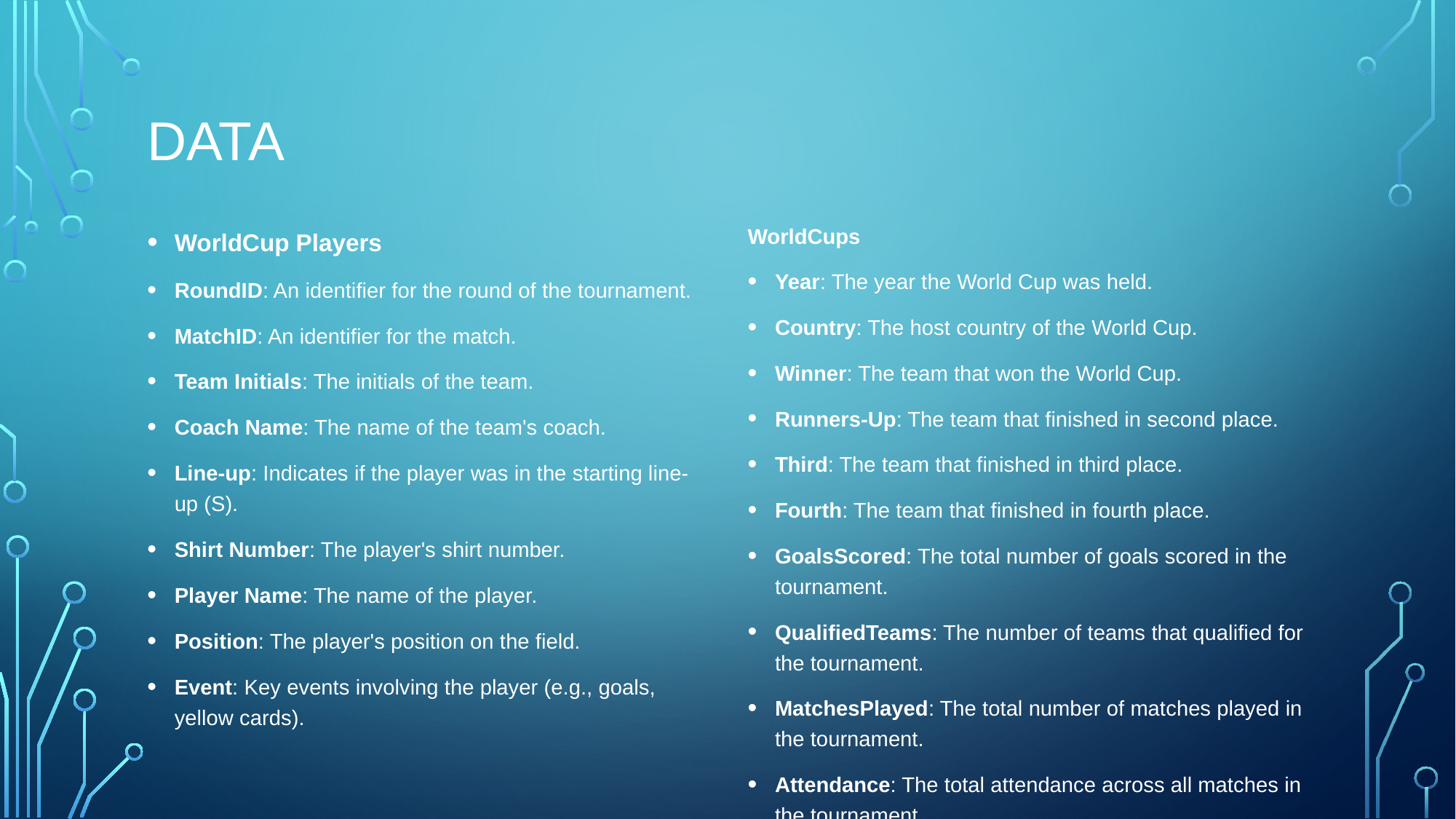

# Data
WorldCups
Year: The year the World Cup was held.
Country: The host country of the World Cup.
Winner: The team that won the World Cup.
Runners-Up: The team that finished in second place.
Third: The team that finished in third place.
Fourth: The team that finished in fourth place.
GoalsScored: The total number of goals scored in the tournament.
QualifiedTeams: The number of teams that qualified for the tournament.
MatchesPlayed: The total number of matches played in the tournament.
Attendance: The total attendance across all matches in the tournament.

WorldCup Players
RoundID: An identifier for the round of the tournament.
MatchID: An identifier for the match.
Team Initials: The initials of the team.
Coach Name: The name of the team's coach.
Line-up: Indicates if the player was in the starting line-up (S).
Shirt Number: The player's shirt number.
Player Name: The name of the player.
Position: The player's position on the field.
Event: Key events involving the player (e.g., goals, yellow cards).